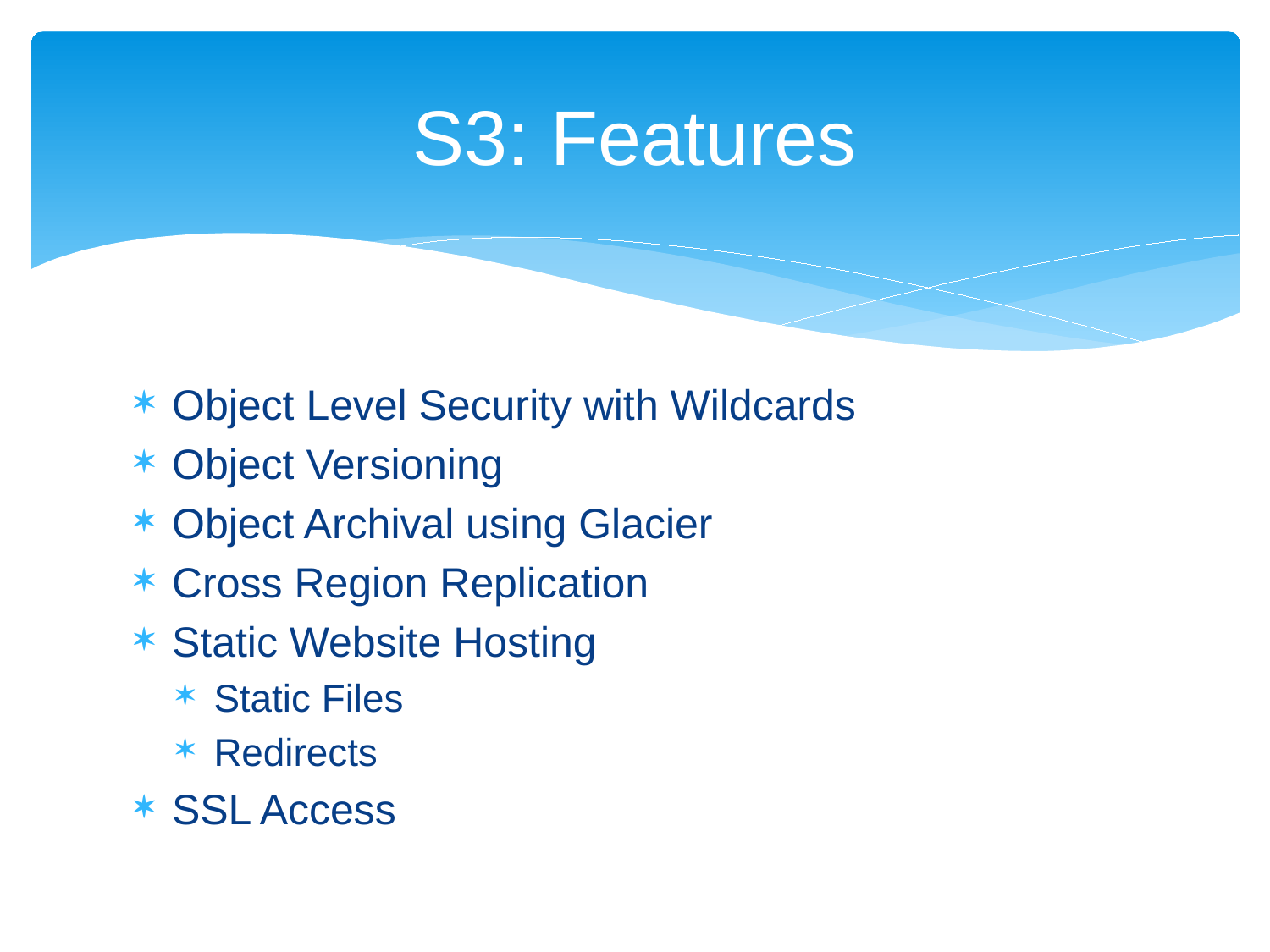

# S3: Features
Object Level Security with Wildcards
Object Versioning
Object Archival using Glacier
Cross Region Replication
Static Website Hosting
Static Files
Redirects
SSL Access